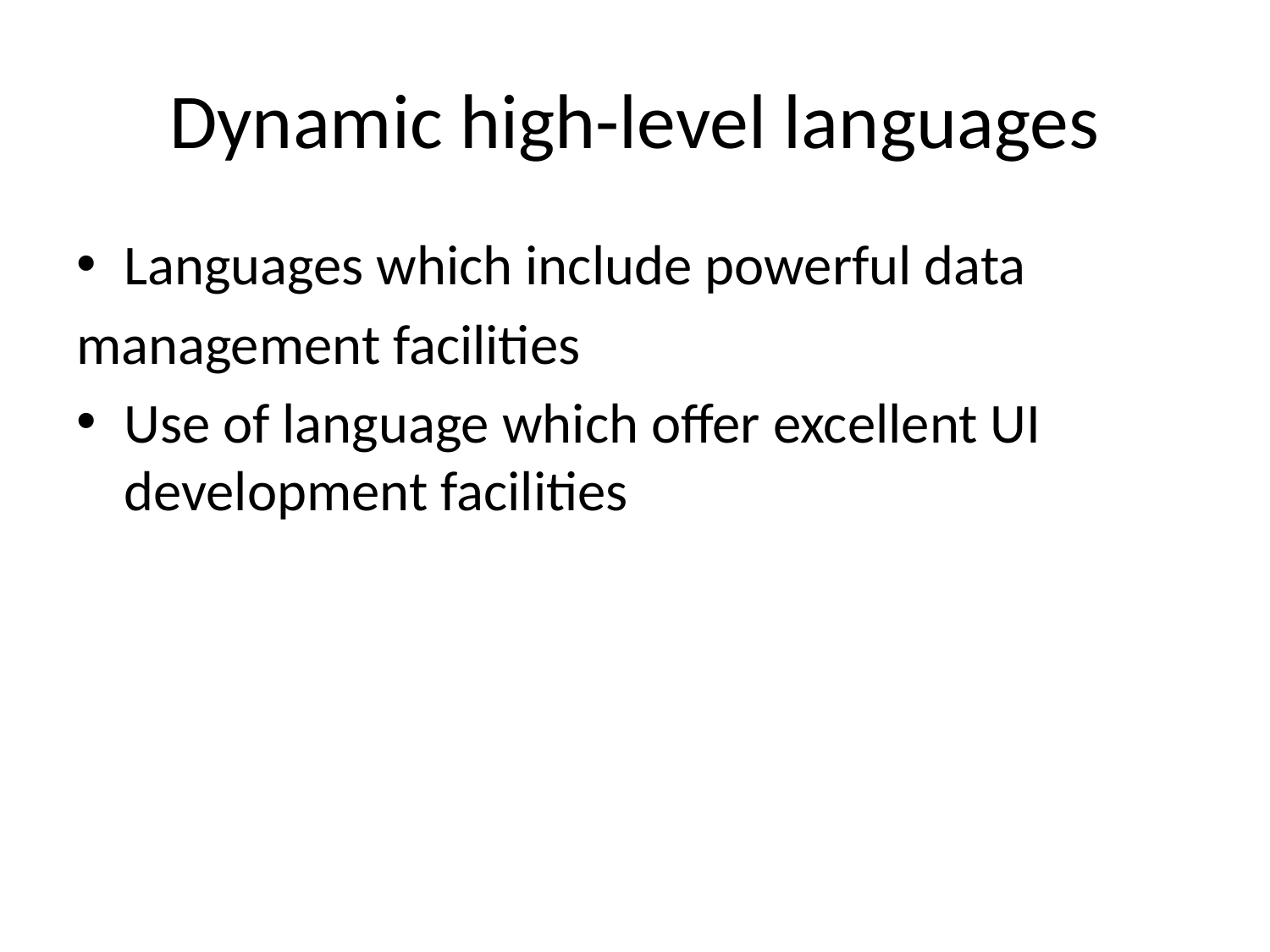

# Dynamic high-level languages
Languages which include powerful data
management facilities
Use of language which offer excellent UI development facilities